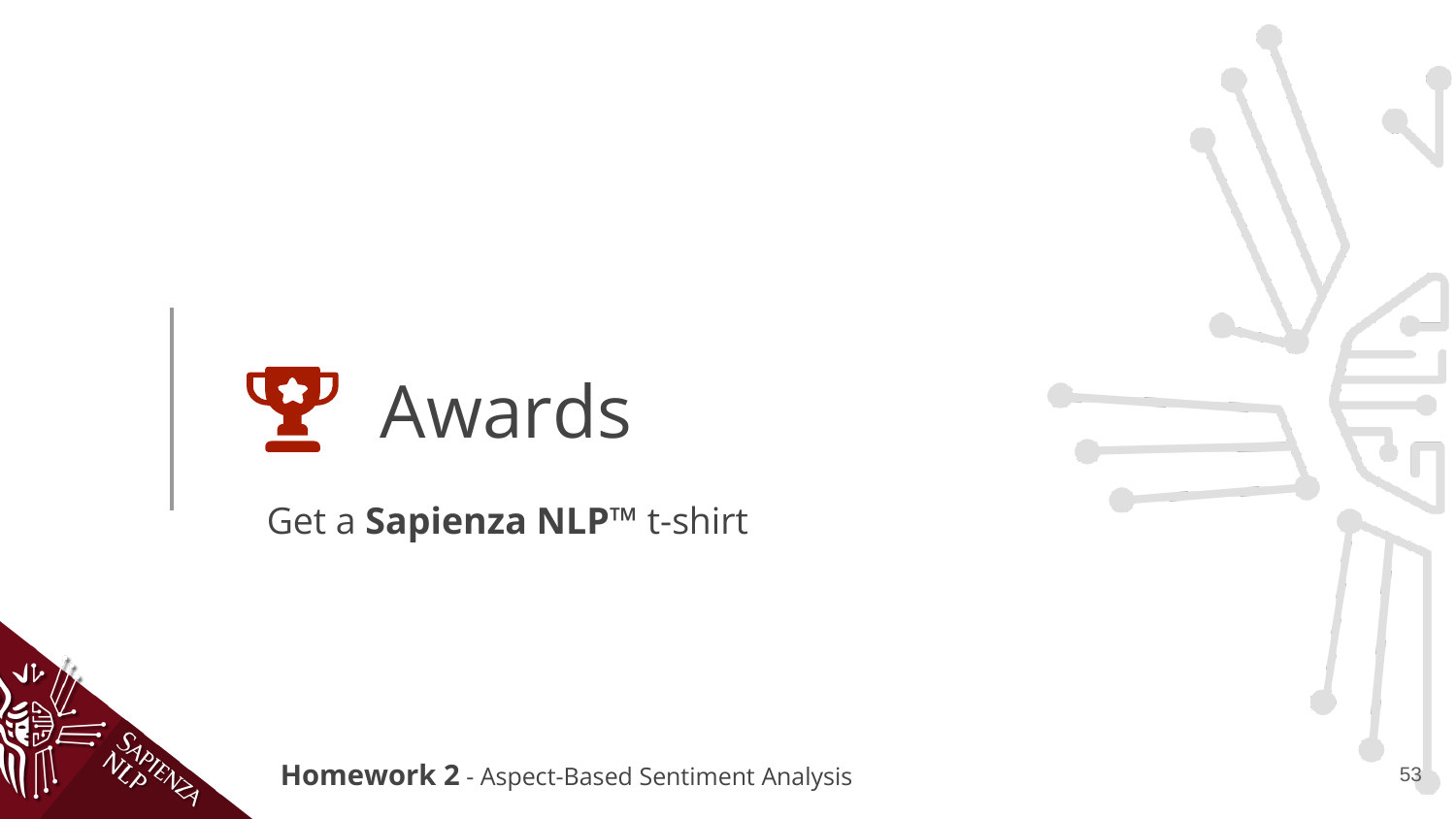

# Awards

Get a Sapienza NLP™ t-shirt
53
Homework 2 - Aspect-Based Sentiment Analysis